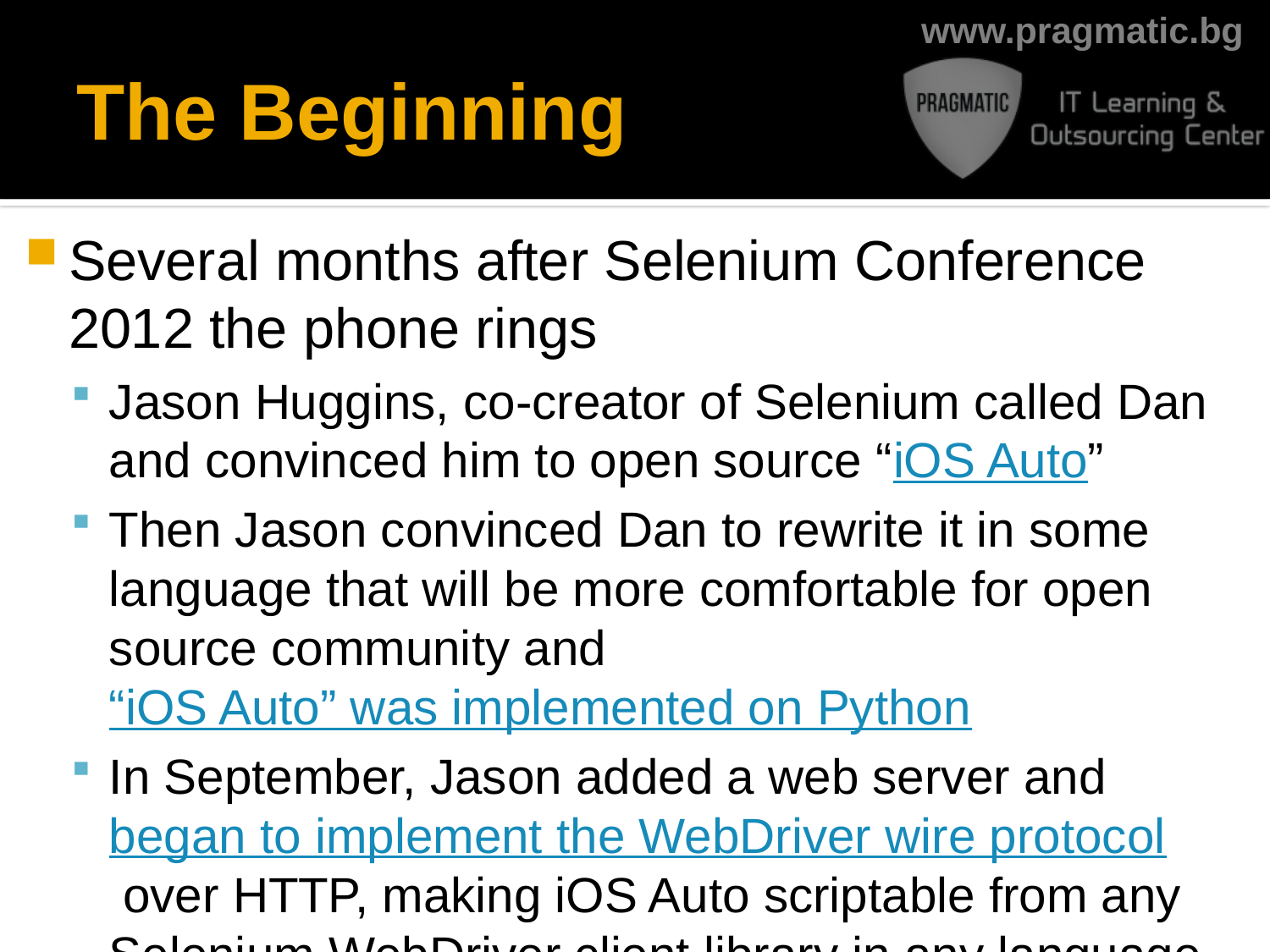

# The Beginning
Several months after Selenium Conference 2012 the phone rings
Jason Huggins, co-creator of Selenium called Dan and convinced him to open source “iOS Auto”
Then Jason convinced Dan to rewrite it in some language that will be more comfortable for open source community and “iOS Auto” was implemented on Python
In September, Jason added a web server and began to implement the WebDriver wire protocol over HTTP, making iOS Auto scriptable from any Selenium WebDriver client library in any language.